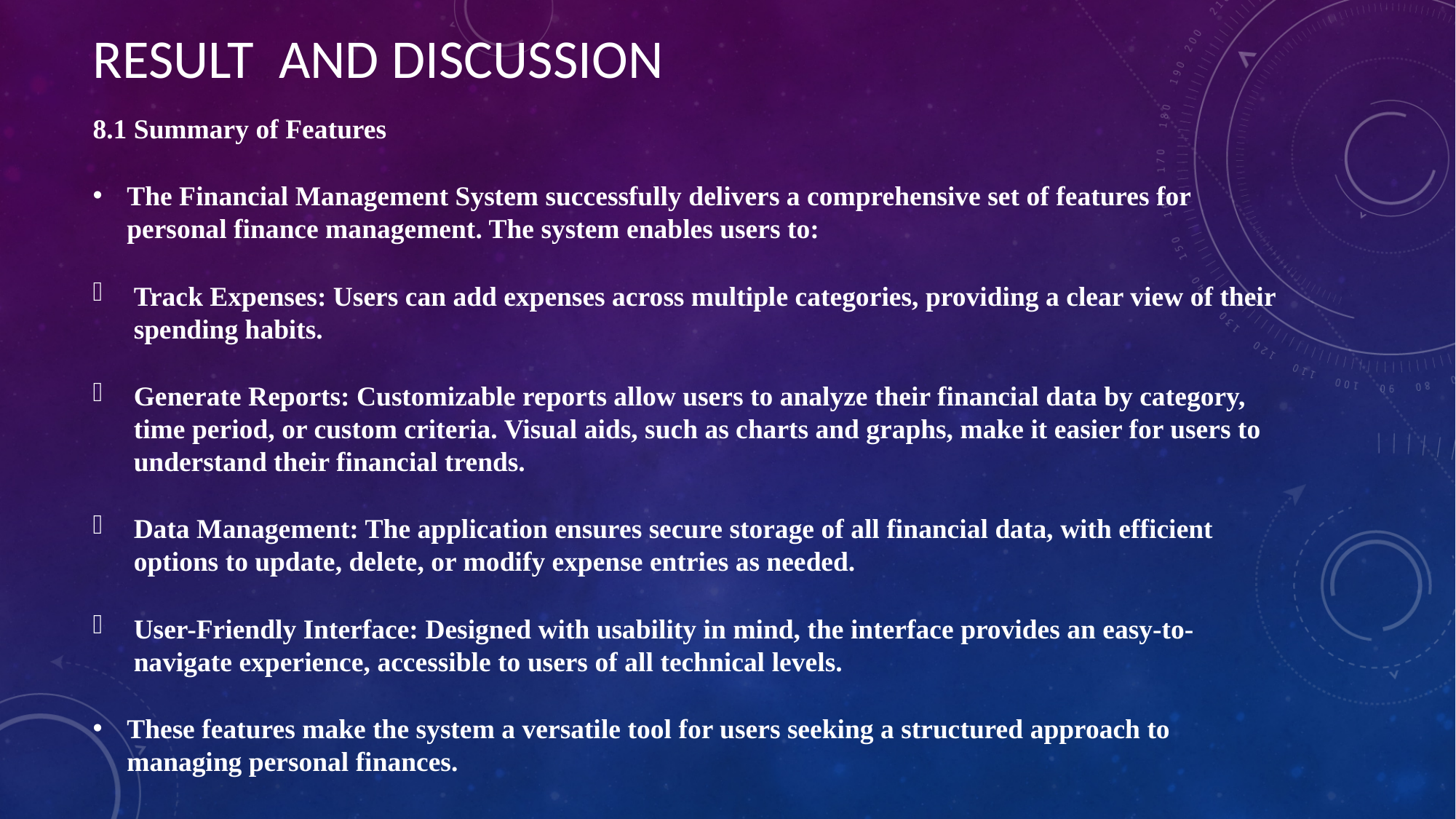

# RESULT  AND DISCUSSION
8.1 Summary of Features
The Financial Management System successfully delivers a comprehensive set of features for personal finance management. The system enables users to:
Track Expenses: Users can add expenses across multiple categories, providing a clear view of their spending habits.
Generate Reports: Customizable reports allow users to analyze their financial data by category, time period, or custom criteria. Visual aids, such as charts and graphs, make it easier for users to understand their financial trends.
Data Management: The application ensures secure storage of all financial data, with efficient options to update, delete, or modify expense entries as needed.
User-Friendly Interface: Designed with usability in mind, the interface provides an easy-to-navigate experience, accessible to users of all technical levels.
These features make the system a versatile tool for users seeking a structured approach to managing personal finances.